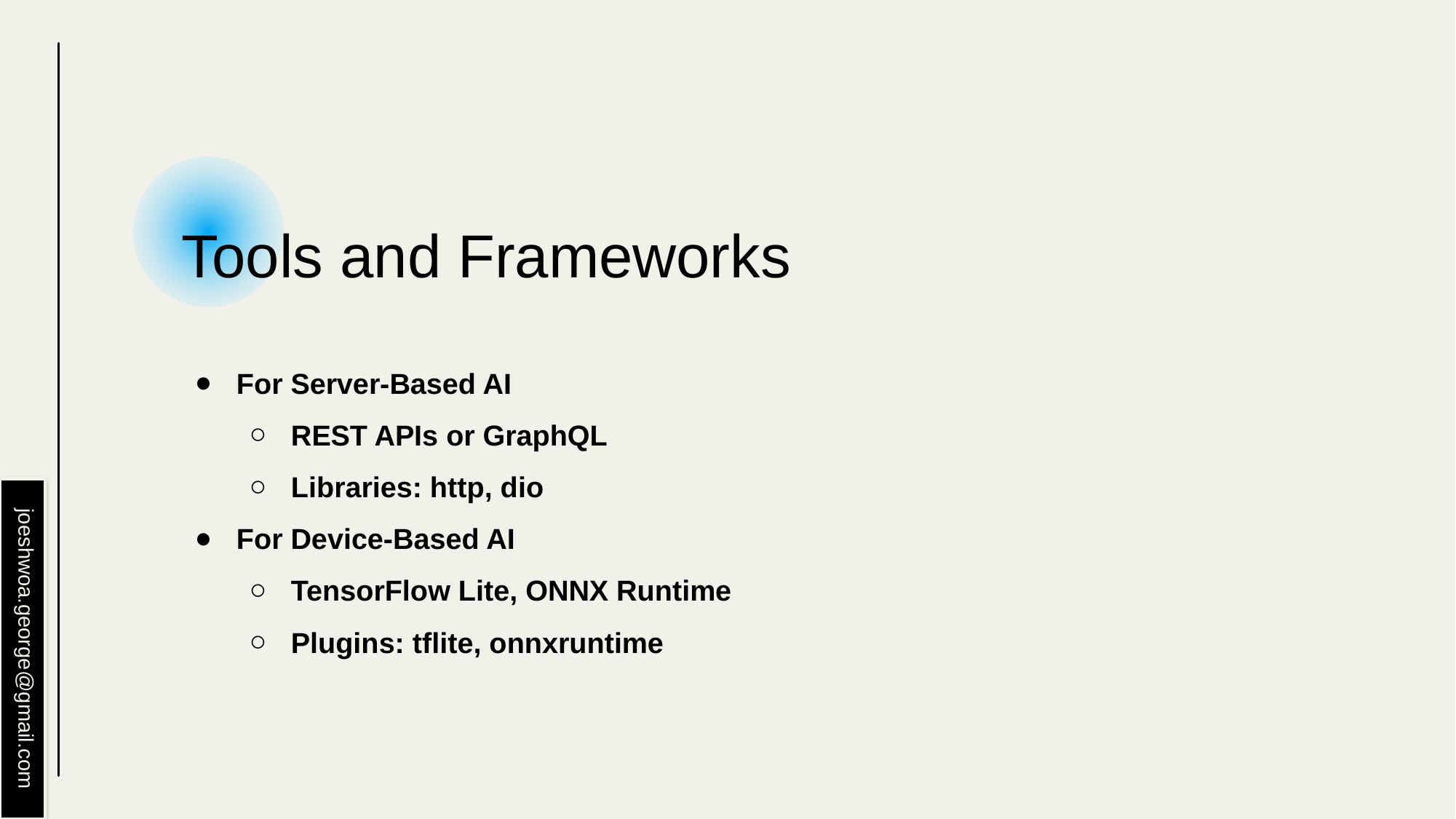

# Tools and Frameworks
For Server-Based AI
REST APIs or GraphQL
Libraries: http, dio
For Device-Based AI
TensorFlow Lite, ONNX Runtime
Plugins: tflite, onnxruntime
joeshwoa.george@gmail.com